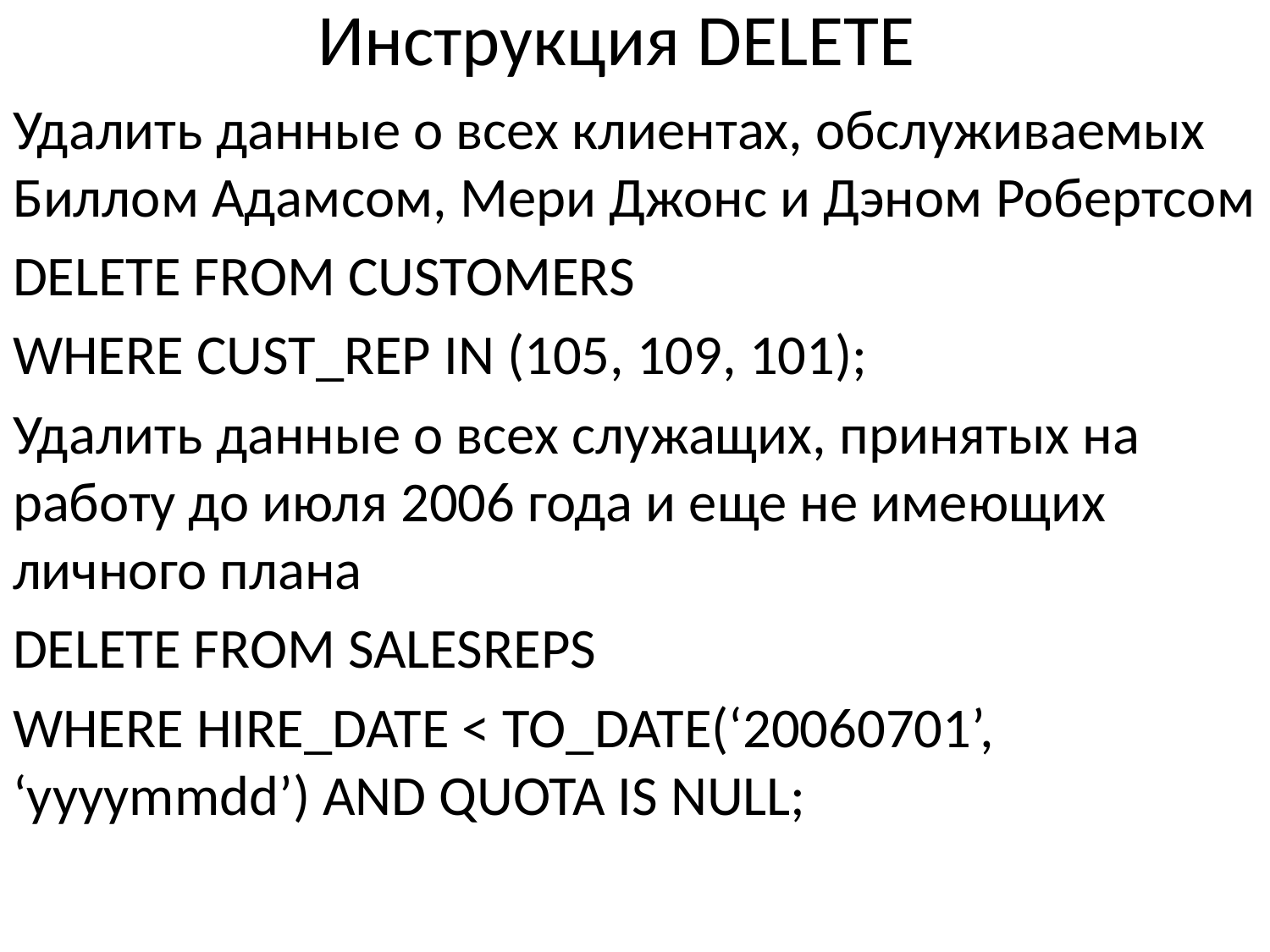

# Инструкция DELETE
Удалить данные о всех клиентах, обслуживаемых Биллом Адамсом, Мери Джонс и Дэном Робертсом
DELETE FROM CUSTOMERS
WHERE CUST_REP IN (105, 109, 101);
Удалить данные о всех служащих, принятых на работу до июля 2006 года и еще не имеющих личного плана
DELETE FROM SALESREPS
WHERE HIRE_DATE < TO_DATE(‘20060701’, ‘yyyymmdd’) AND QUOTA IS NULL;